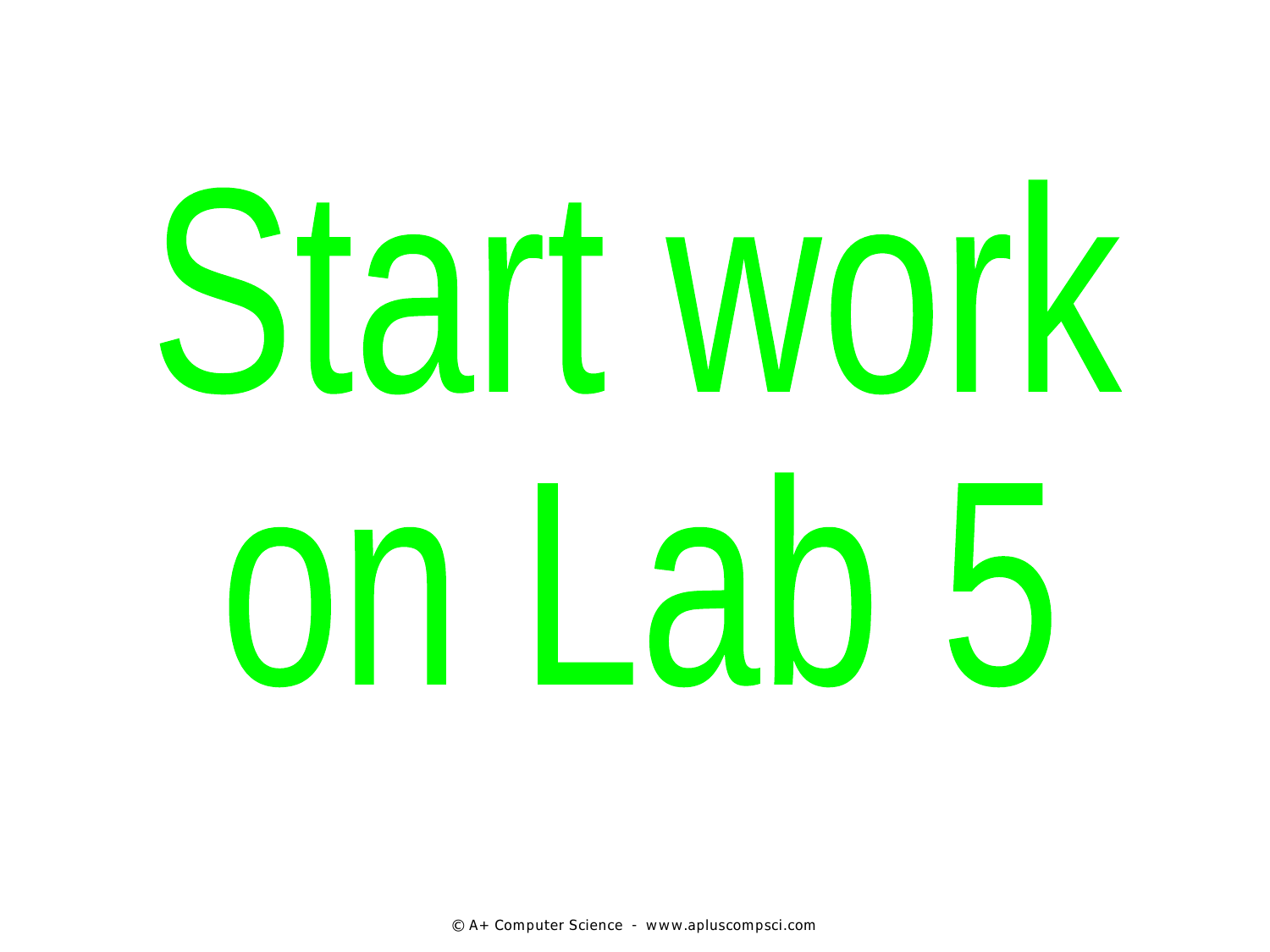

Start work
on Lab 5

© A+ Computer Science  -  www.apluscompsci.com